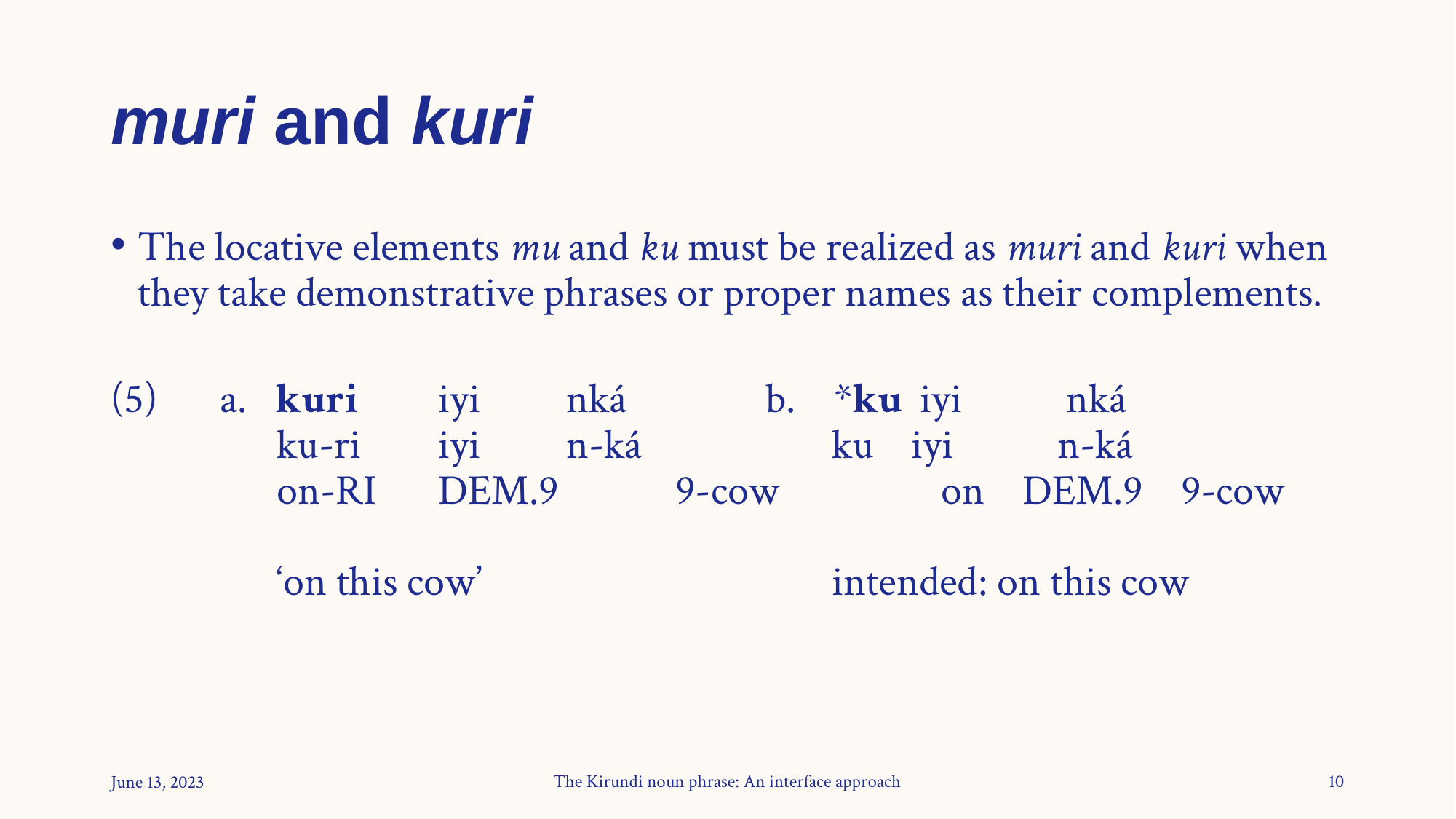

# muri and kuri
The locative elements mu and ku must be realized as muri and kuri when they take demonstrative phrases or proper names as their complements.

(5)	a.   kuri	iyi	  nká 		b.    *ku  iyi           nká
	      ku-ri	iyi	  n-ká	       	       ku    iyi           n-ká
	      on-ri	dem.9	  9-cow 	       on    dem.9    9-cow
	      ‘on this cow’ 		     	       intended: on this cow

June 13, 2023
The Kirundi noun phrase: An interface approach
10